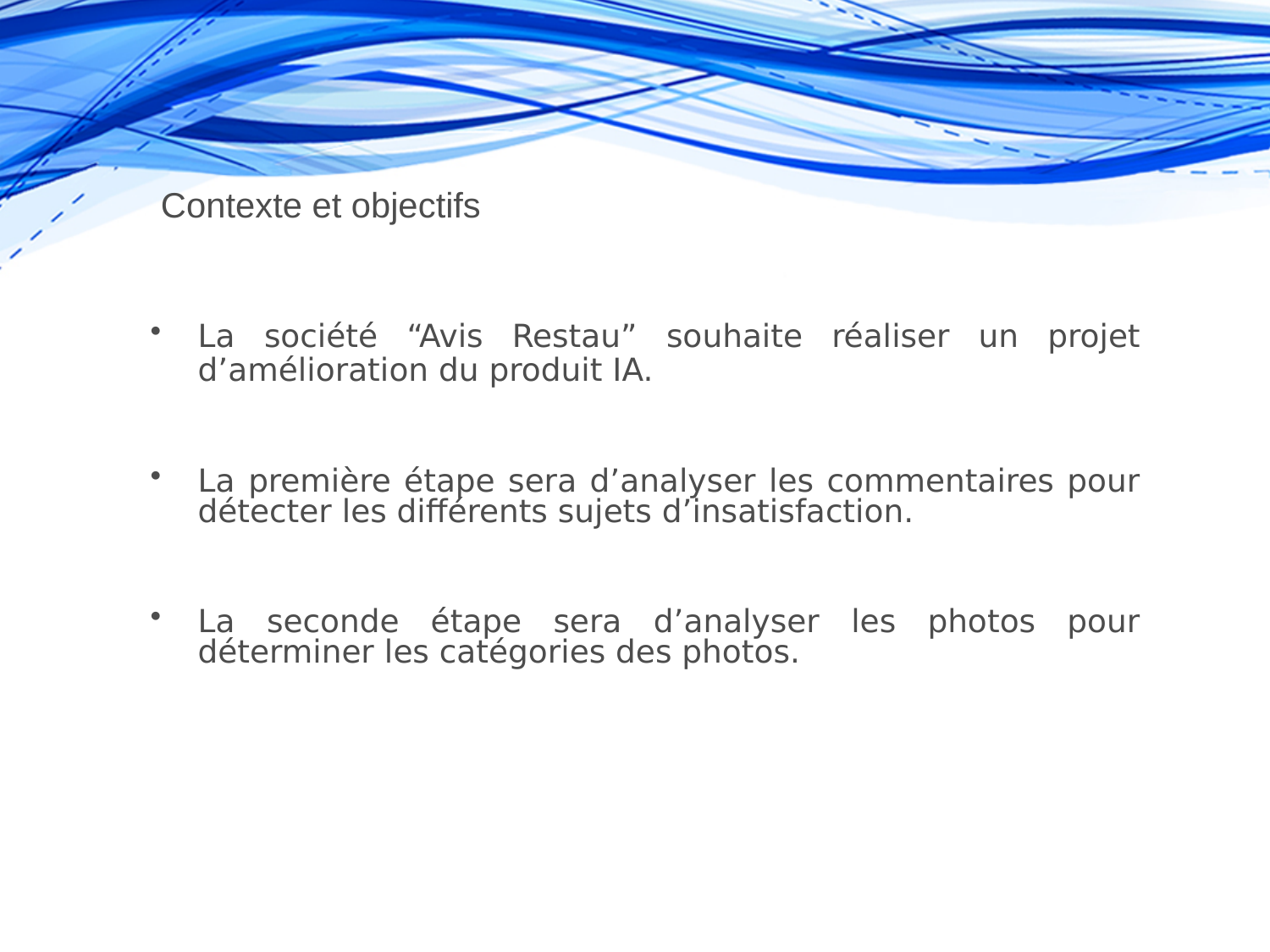

# Contexte et objectifs

La société “Avis Restau” souhaite réaliser un projet d’amélioration du produit IA.

La première étape sera d’analyser les commentaires pour détecter les différents sujets d’insatisfaction.

La seconde étape sera d’analyser les photos pour déterminer les catégories des photos.